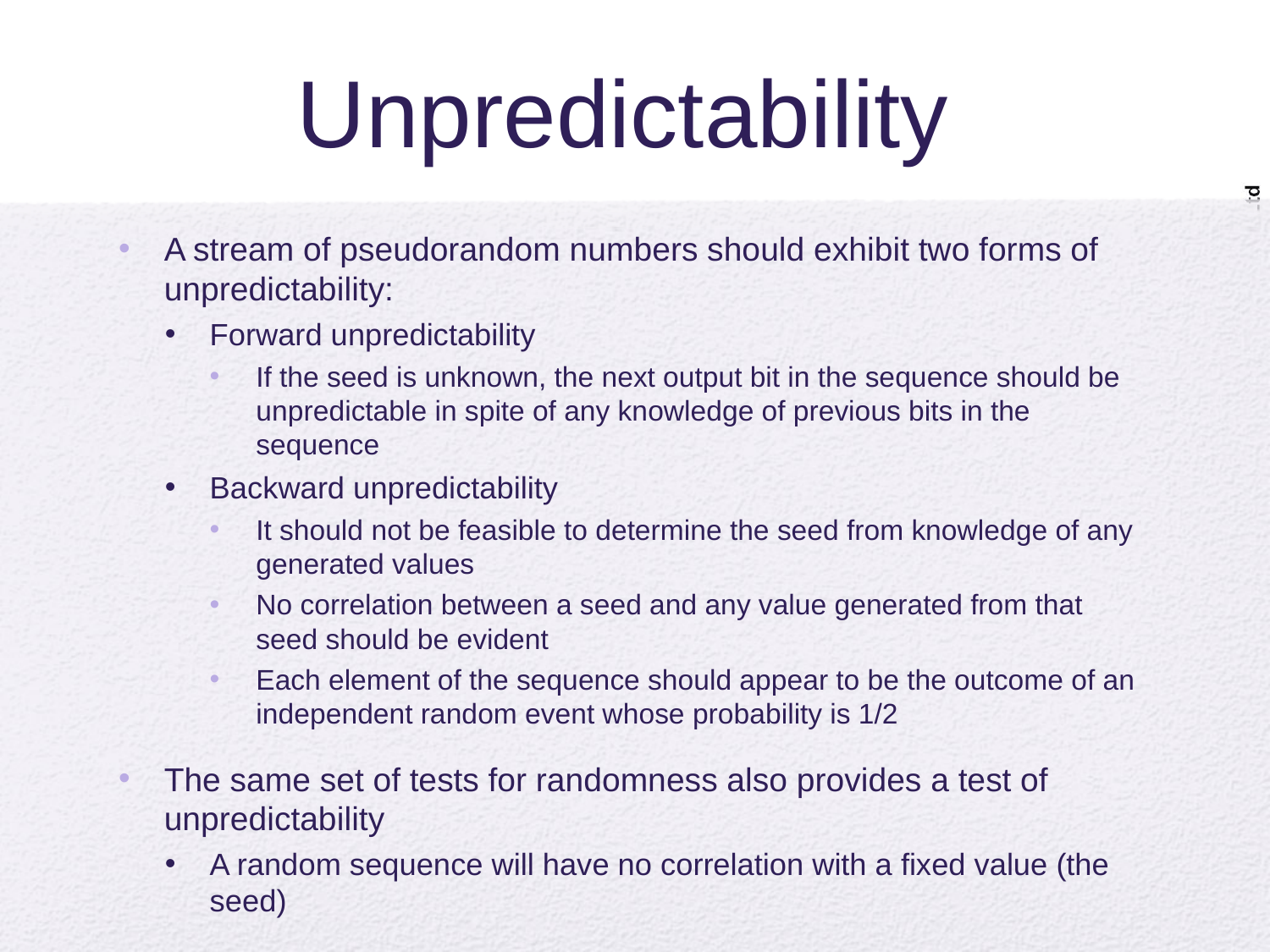

# Unpredictability
A stream of pseudorandom numbers should exhibit two forms of unpredictability:
Forward unpredictability
If the seed is unknown, the next output bit in the sequence should be unpredictable in spite of any knowledge of previous bits in the sequence
Backward unpredictability
It should not be feasible to determine the seed from knowledge of any generated values
No correlation between a seed and any value generated from that seed should be evident
Each element of the sequence should appear to be the outcome of an independent random event whose probability is 1/2
The same set of tests for randomness also provides a test of unpredictability
A random sequence will have no correlation with a fixed value (the seed)